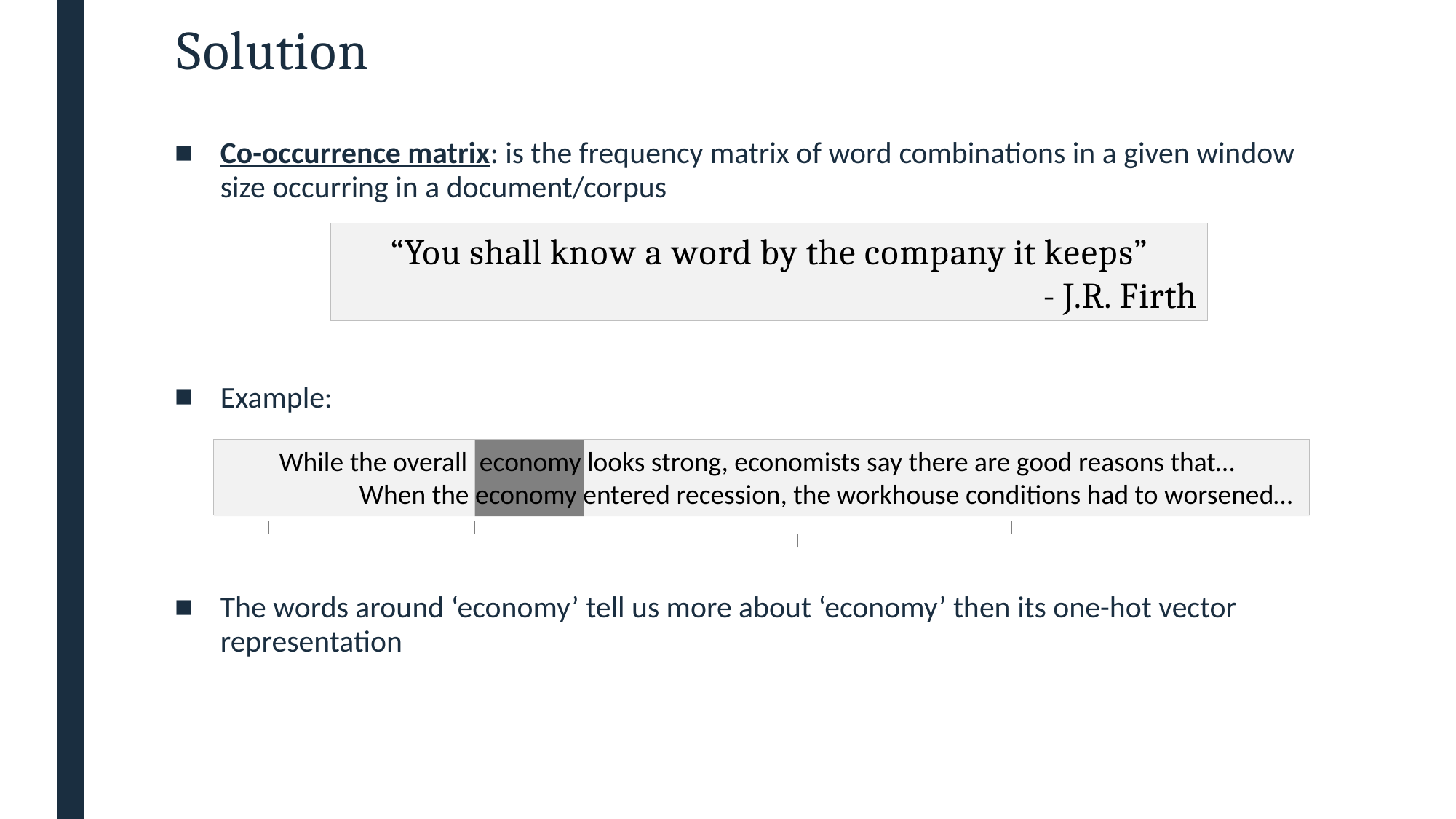

# Solution
Co-occurrence matrix: is the frequency matrix of word combinations in a given window size occurring in a document/corpus

Example:

The words around ‘economy’ tell us more about ‘economy’ then its one-hot vector representation

“You shall know a word by the company it keeps”
- J.R. Firth

While the overall  economy looks strong, economists say there are good reasons that…
             When the economy entered recession, the workhouse conditions had to worsened…